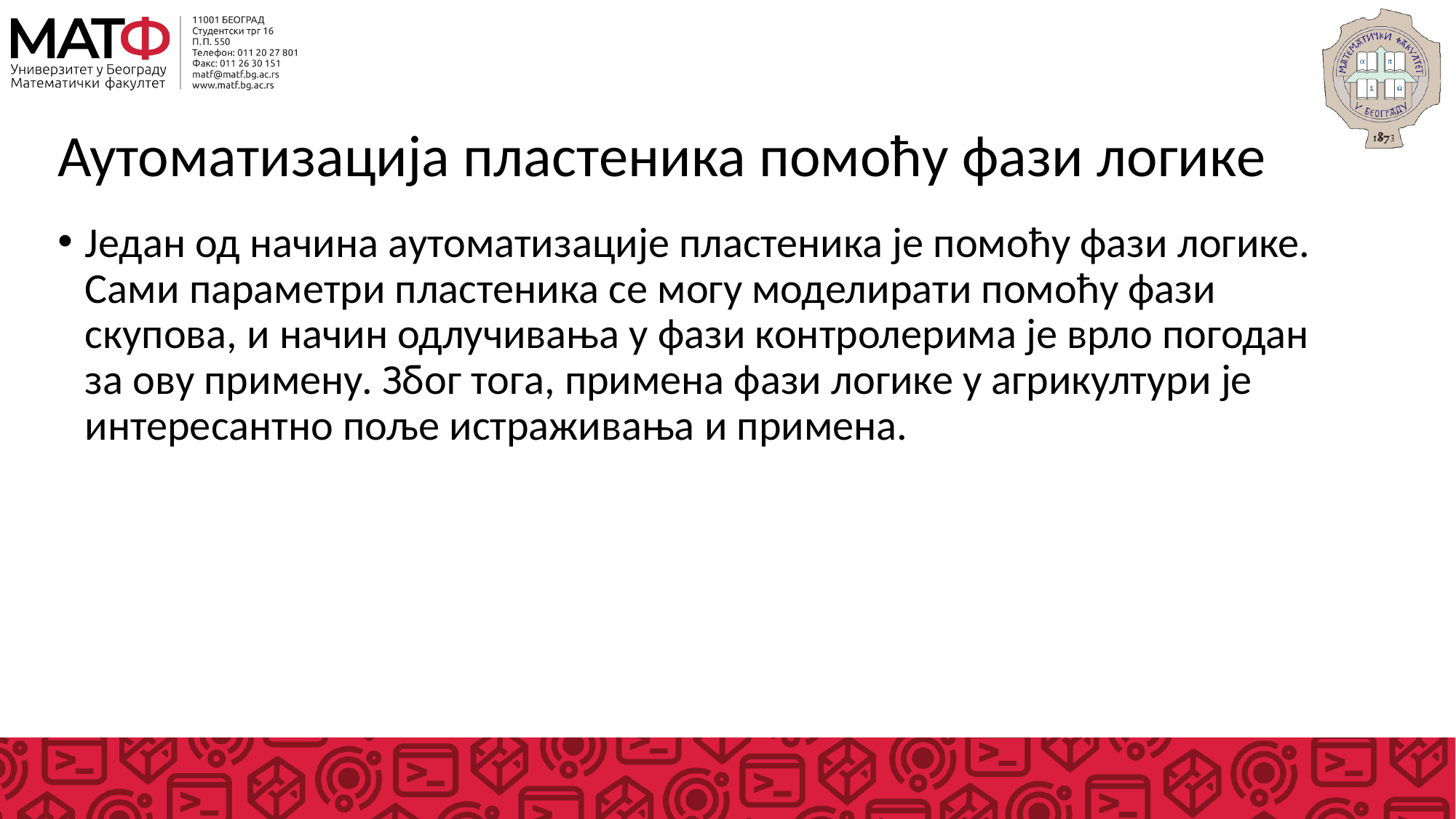

# Аутоматизација пластеника помоћу фази логике
Један од начина аутоматизације пластеника је помоћу фази логике. Сами параметри пластеника се могу моделирати помоћу фази скупова, и начин одлучивања у фази контролерима је врло погодан за ову примену. Због тога, примена фази логике у агрикултури је интересантно поље истраживања и примена.